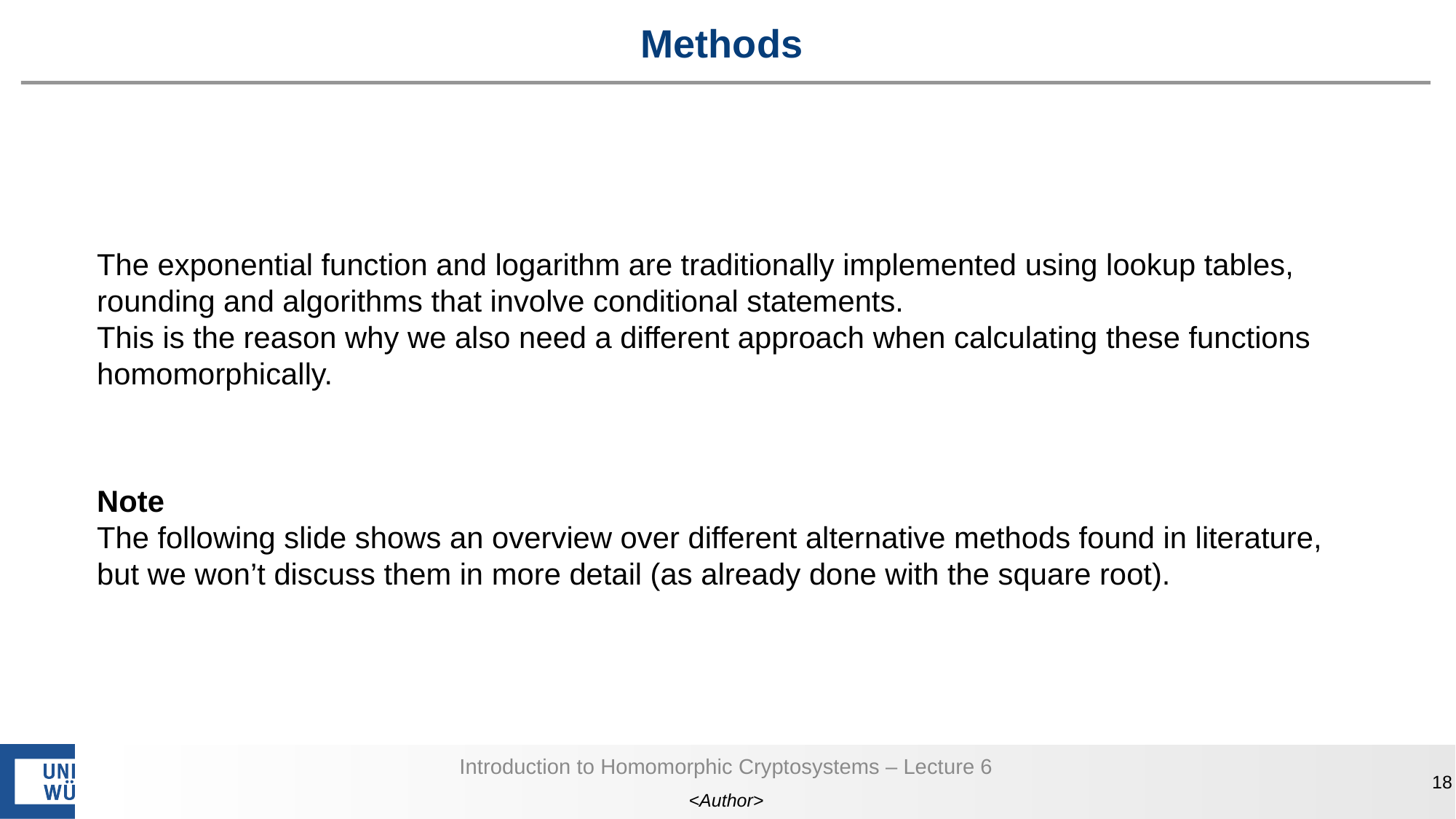

# Methods
The exponential function and logarithm are traditionally implemented using lookup tables, rounding and algorithms that involve conditional statements.
This is the reason why we also need a different approach when calculating these functions homomorphically.

Note
The following slide shows an overview over different alternative methods found in literature, but we won’t discuss them in more detail (as already done with the square root).